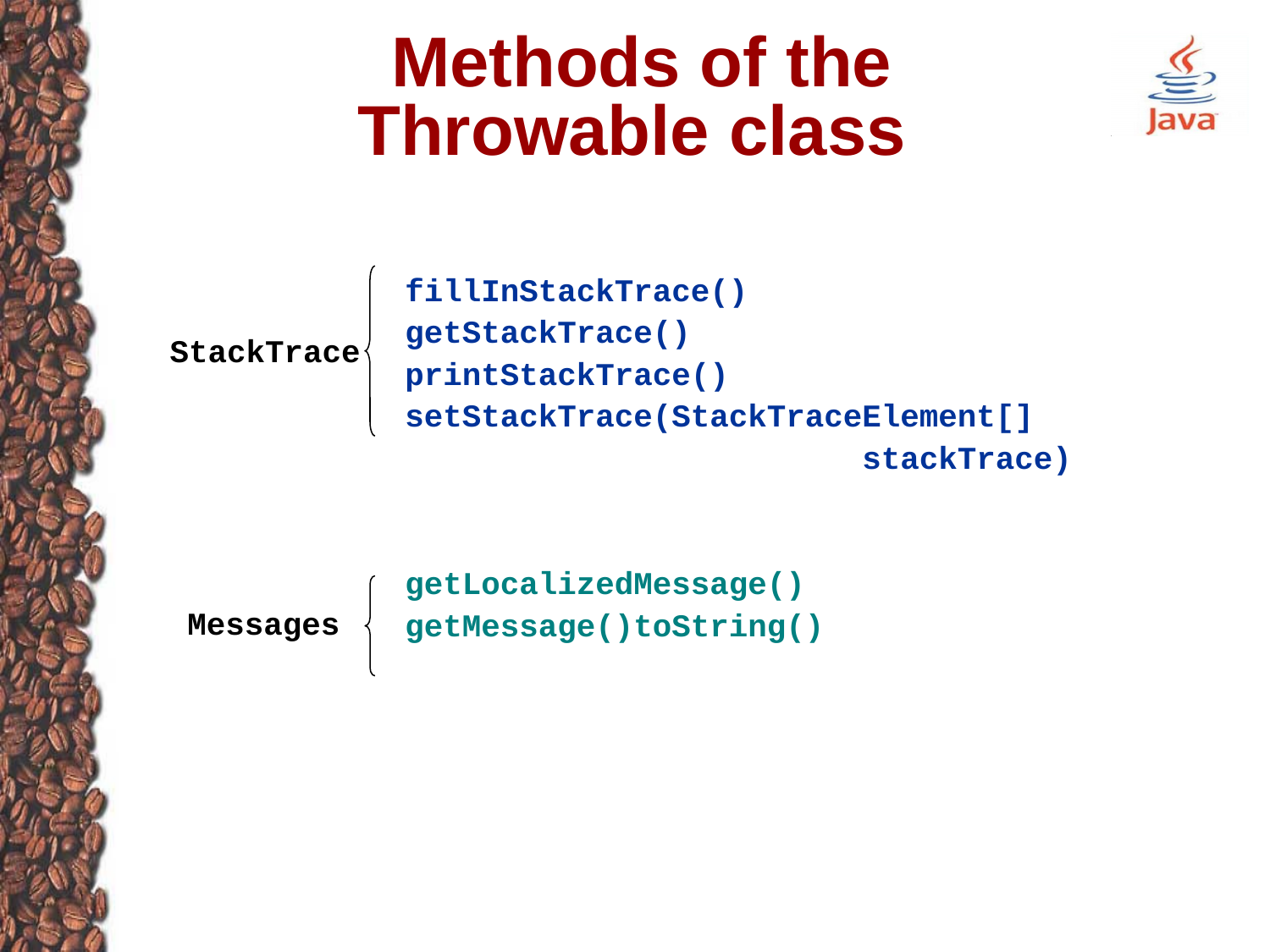

# Methods of the Throwable class

fillInStackTrace()
getStackTrace()
printStackTrace()
setStackTrace(StackTraceElement[]
                        stackTrace)

getLocalizedMessage()
getMessage()toString()
StackTrace

Messages